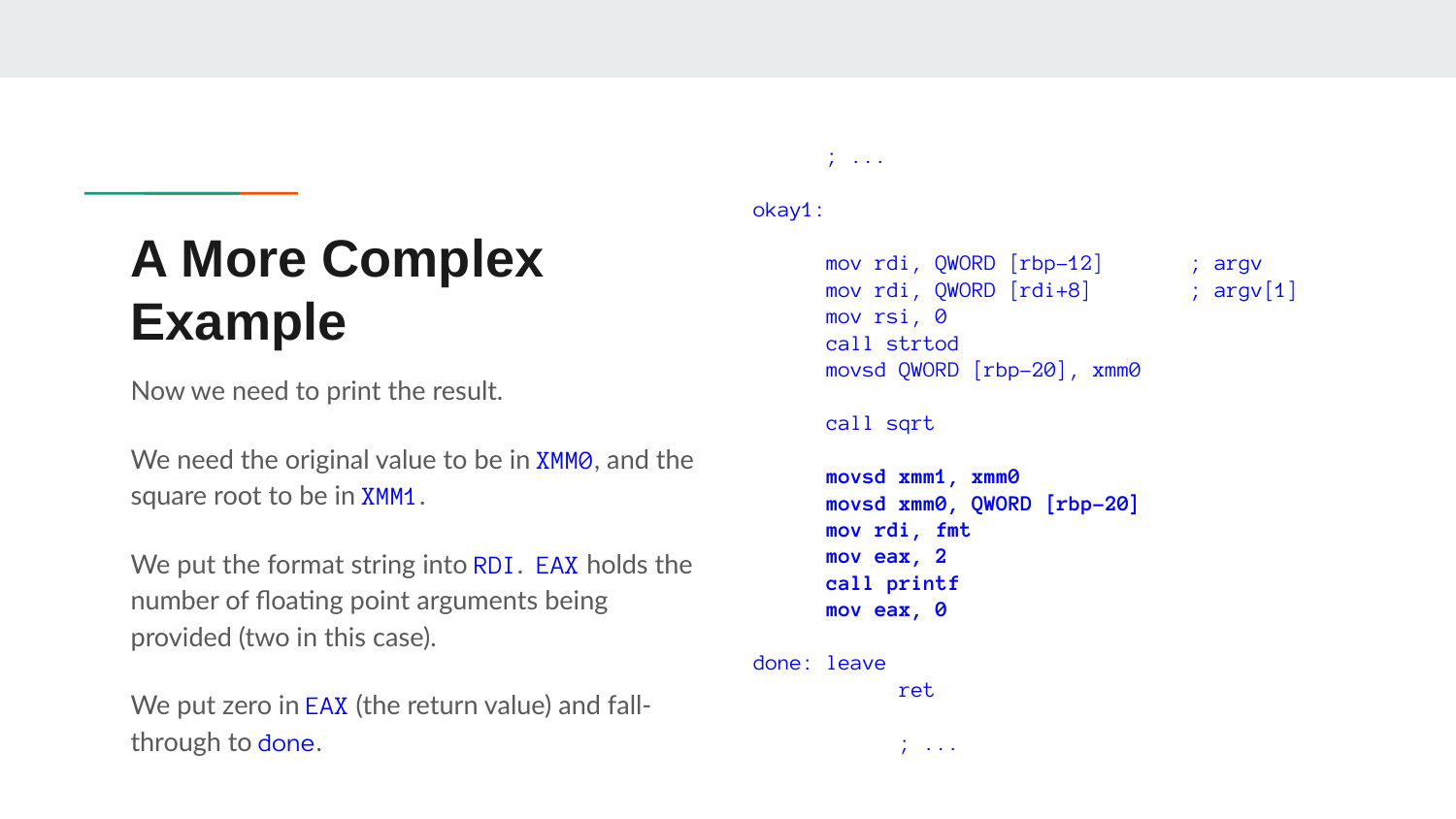

; ...

okay1:

mov rdi, QWORD [rbp-12]	; argv
mov rdi, QWORD [rdi+8]	; argv[1]
mov rsi, 0
call strtod
movsd QWORD [rbp-20], xmm0

call sqrt

movsd xmm1, xmm0
movsd xmm0, QWORD [rbp-20]
mov rdi, fmt
mov eax, 2
call printf
mov eax, 0

done: leave
	ret

	; ...
# A More Complex Example
Now we need to print the result.
We need the original value to be in XMM0, and the square root to be in XMM1.
We put the format string into RDI.  EAX holds the number of floating point arguments being provided (two in this case).
We put zero in EAX (the return value) and fall-through to done.